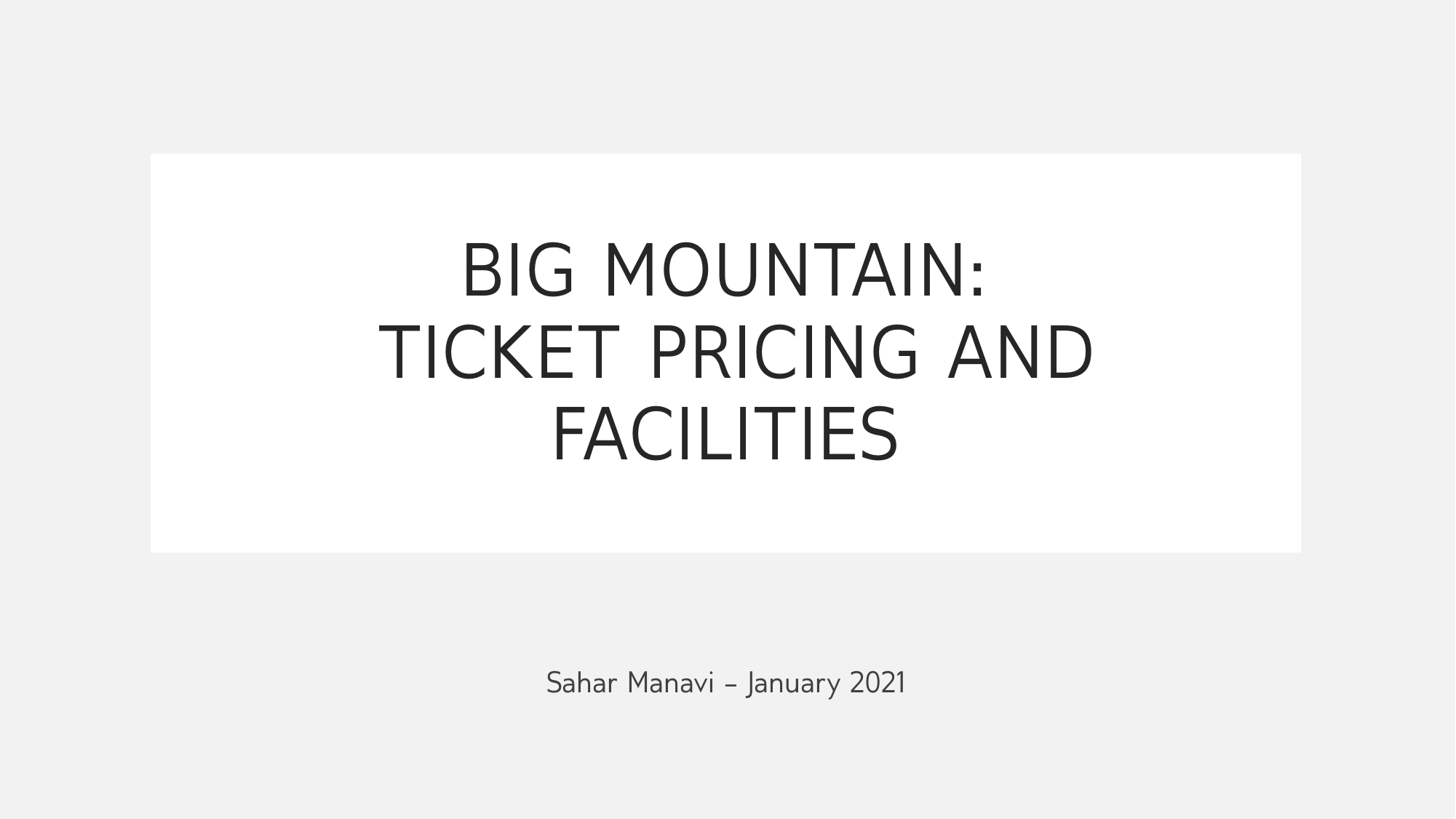

# Big mountain: ticket pricing and facilities
Sahar Manavi – January 2021